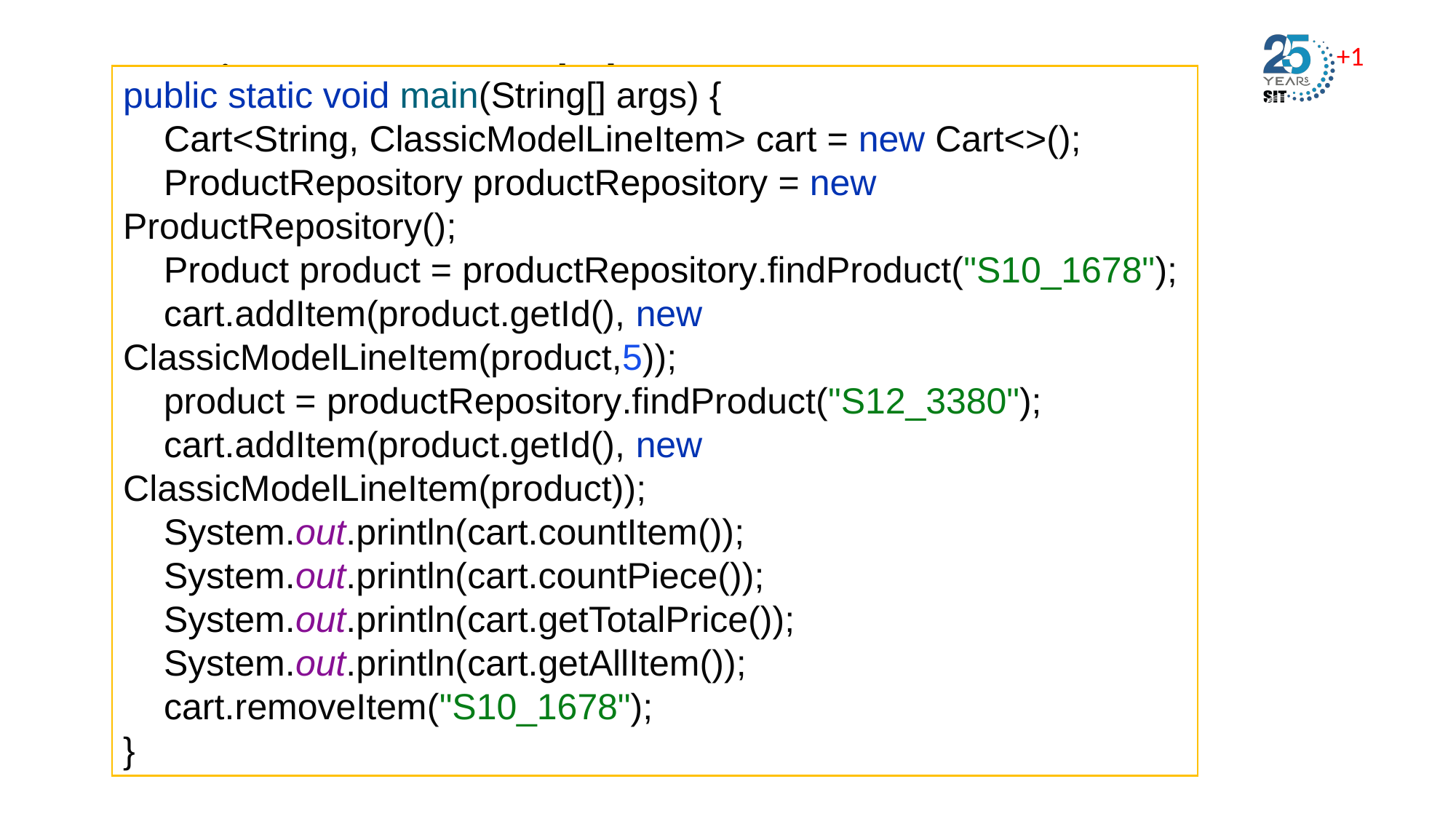

# Testing Cart Model
public static void main(String[] args) {
    Cart<String, ClassicModelLineItem> cart = new Cart<>();
    ProductRepository productRepository = new ProductRepository();
    Product product = productRepository.findProduct("S10_1678");
    cart.addItem(product.getId(), new ClassicModelLineItem(product,5));
    product = productRepository.findProduct("S12_3380");
    cart.addItem(product.getId(), new ClassicModelLineItem(product));
    System.out.println(cart.countItem());
    System.out.println(cart.countPiece());
    System.out.println(cart.getTotalPrice());
    System.out.println(cart.getAllItem());
    cart.removeItem("S10_1678");
}